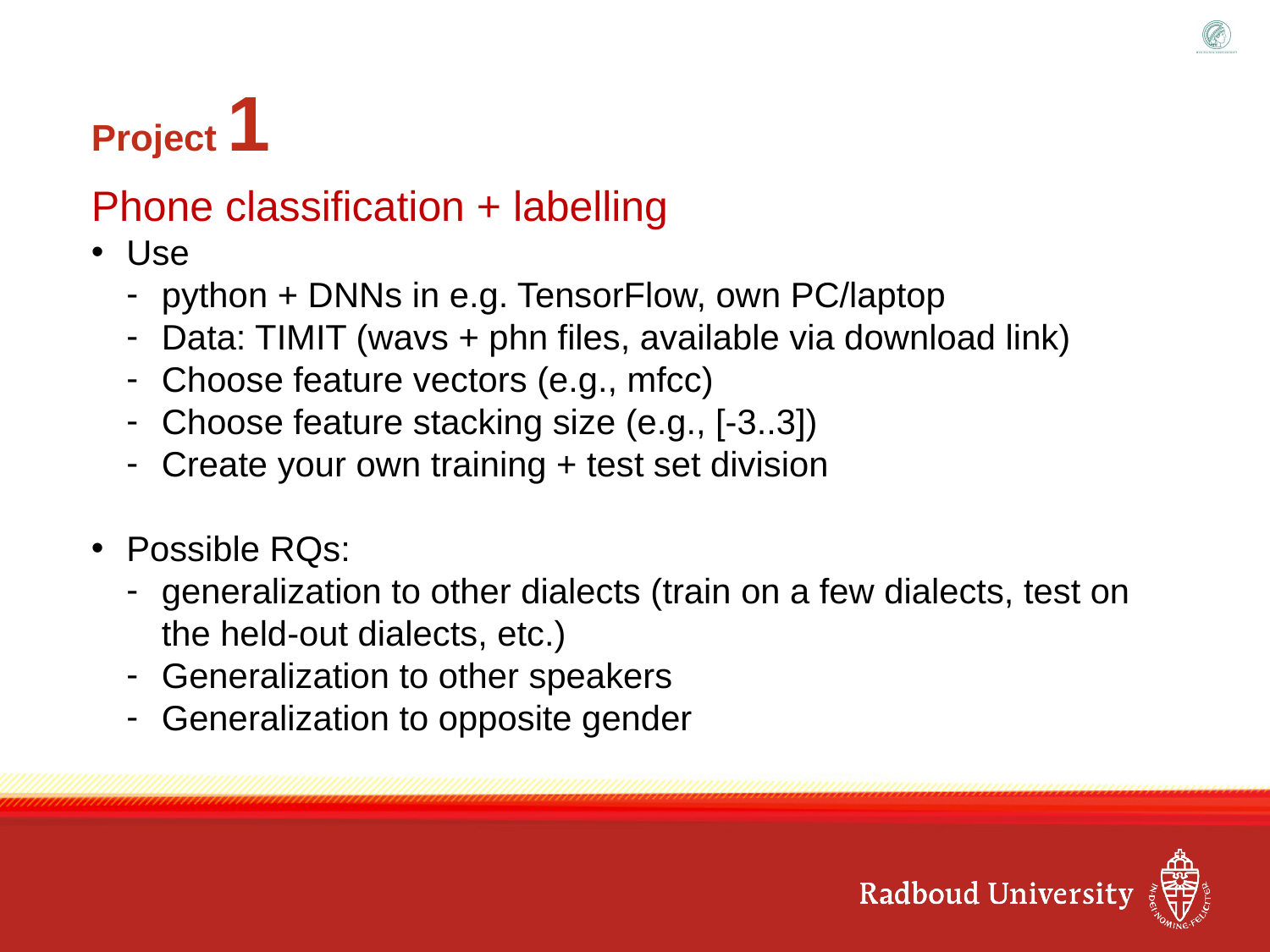

# Project 1
Phone classification + labelling
Use
python + DNNs in e.g. TensorFlow, own PC/laptop
Data: TIMIT (wavs + phn files, available via download link)
Choose feature vectors (e.g., mfcc)
Choose feature stacking size (e.g., [-3..3])
Create your own training + test set division

Possible RQs:
generalization to other dialects (train on a few dialects, test on the held-out dialects, etc.)
Generalization to other speakers
Generalization to opposite gender